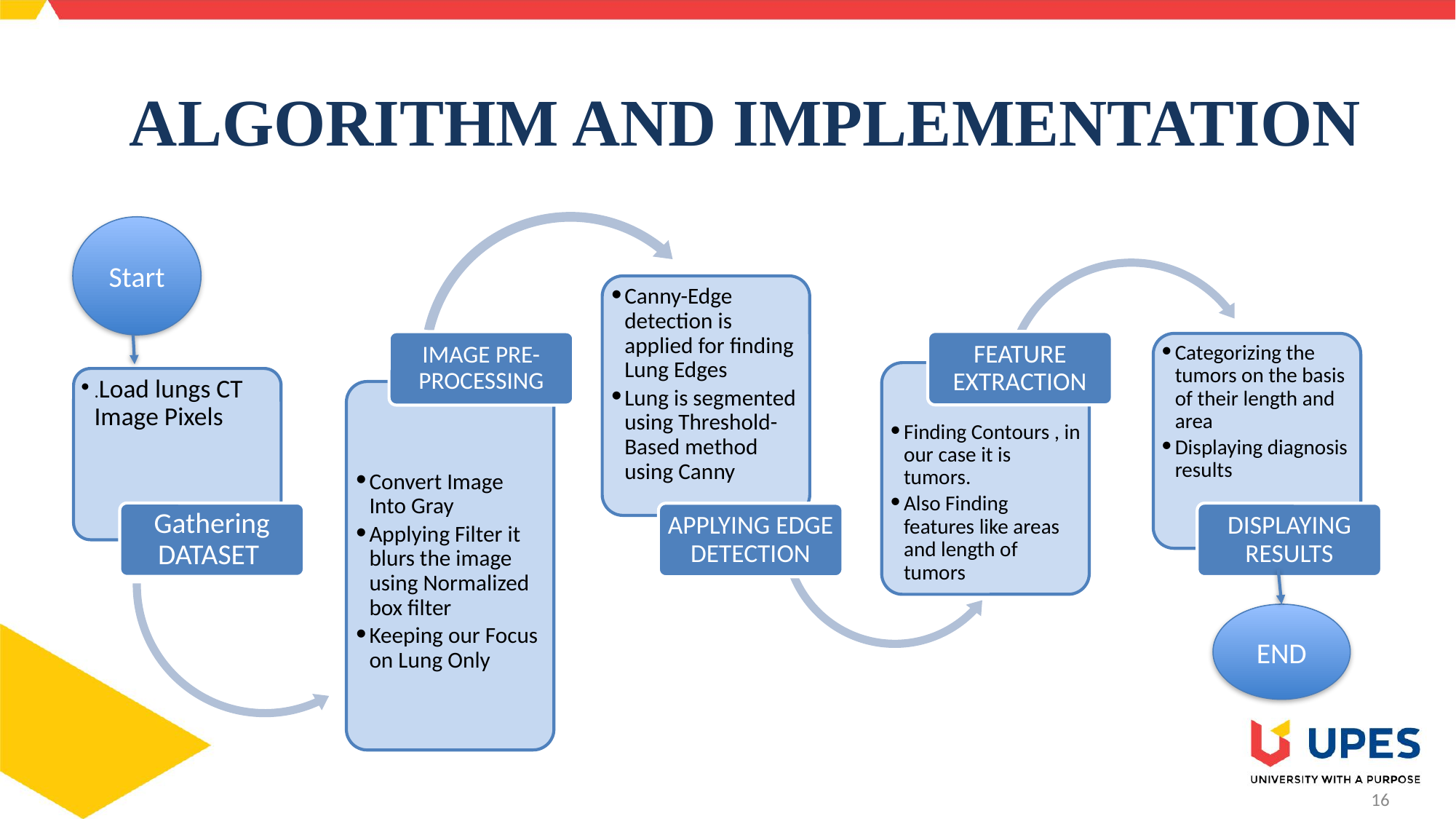

# ALGORITHM AND IMPLEMENTATION

Canny-Edge detection is applied for finding Lung Edges
Lung is segmented using Threshold-Based method using Canny

FEATURE EXTRACTION
IMAGE PRE-PROCESSING
Categorizing the tumors on the basis of their length and area
Displaying diagnosis results

.Load lungs CT Image Pixels

Finding Contours , in our case it is tumors.
Also Finding features like areas and length of tumors

Convert Image Into Gray
Applying Filter it blurs the image using Normalized box filter
Keeping our Focus on Lung Only

Gathering DATASET
DISPLAYING RESULTS
APPLYING EDGE DETECTION
Start
END